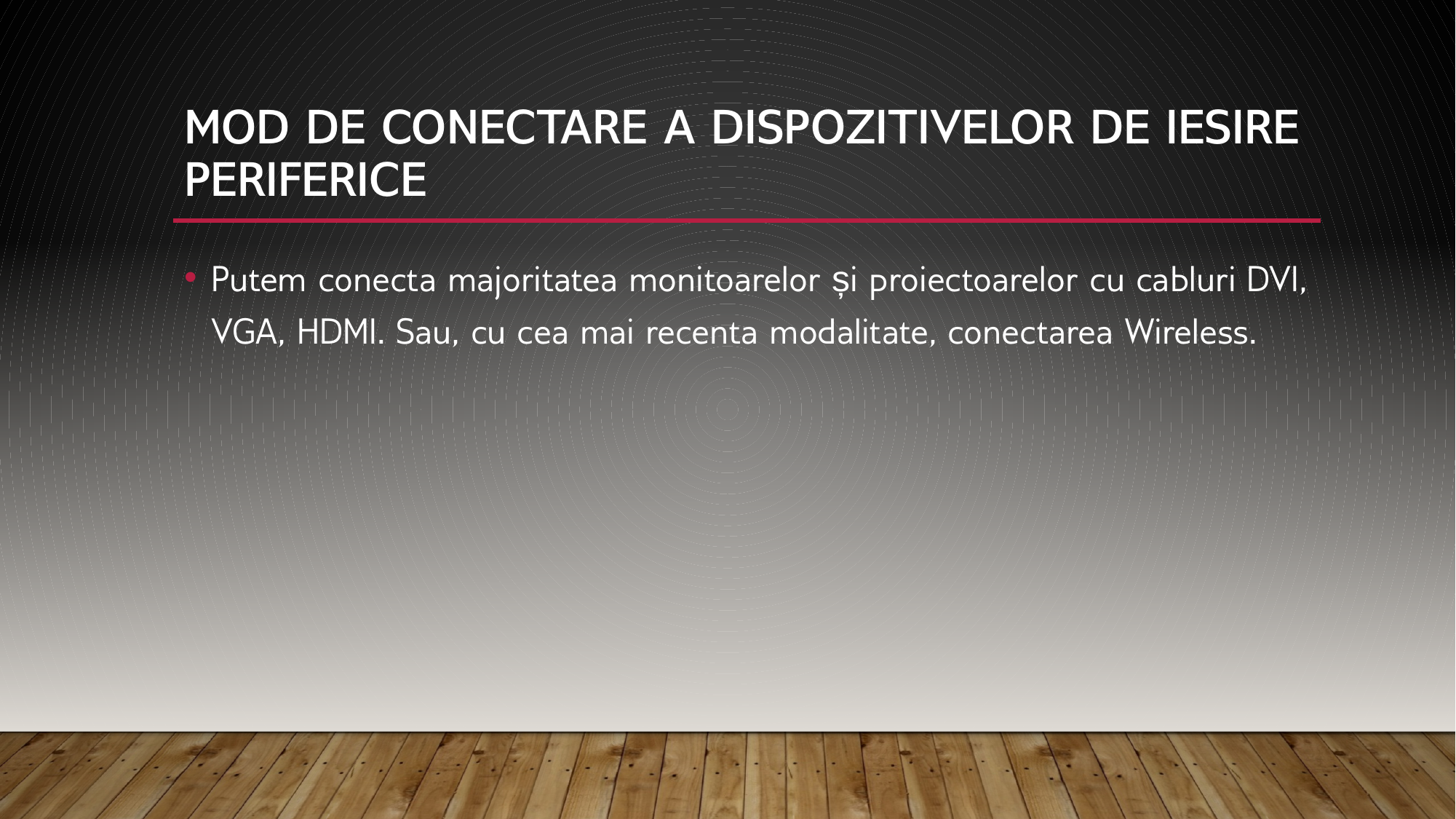

# Mod de conectare a dispozitivelor de iesire periferice
Putem conecta majoritatea monitoarelor și proiectoarelor cu cabluri DVI, VGA, HDMI. Sau, cu cea mai recenta modalitate, conectarea Wireless.